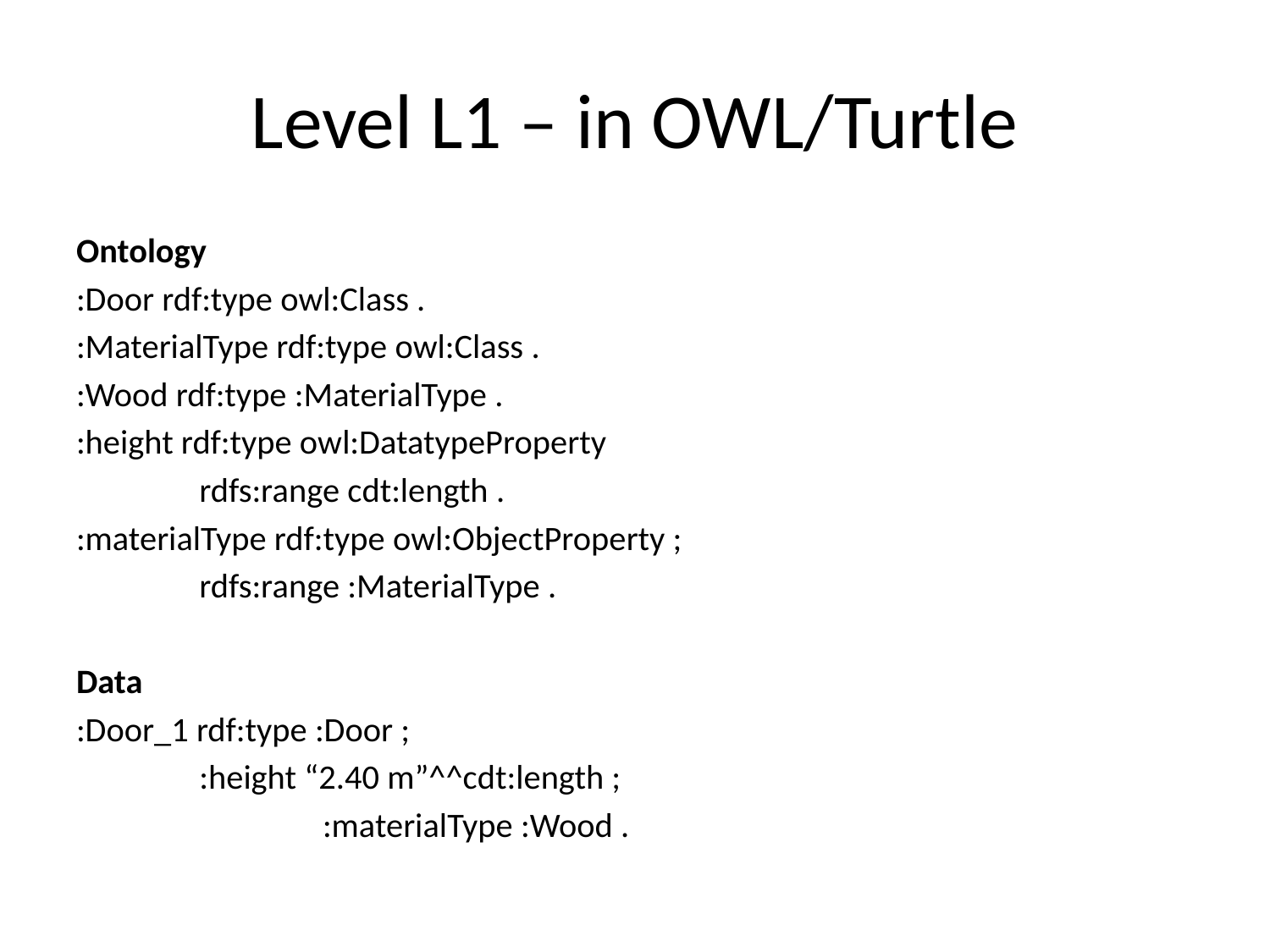

# Level L1 – in OWL/Turtle
Ontology
:Door rdf:type owl:Class .
:MaterialType rdf:type owl:Class .
:Wood rdf:type :MaterialType .
:height rdf:type owl:DatatypeProperty
	rdfs:range cdt:length .
:materialType rdf:type owl:ObjectProperty ;
	rdfs:range :MaterialType .

Data
:Door_1 rdf:type :Door ;
	:height “2.40 m”^^cdt:length ;
                	:materialType :Wood .